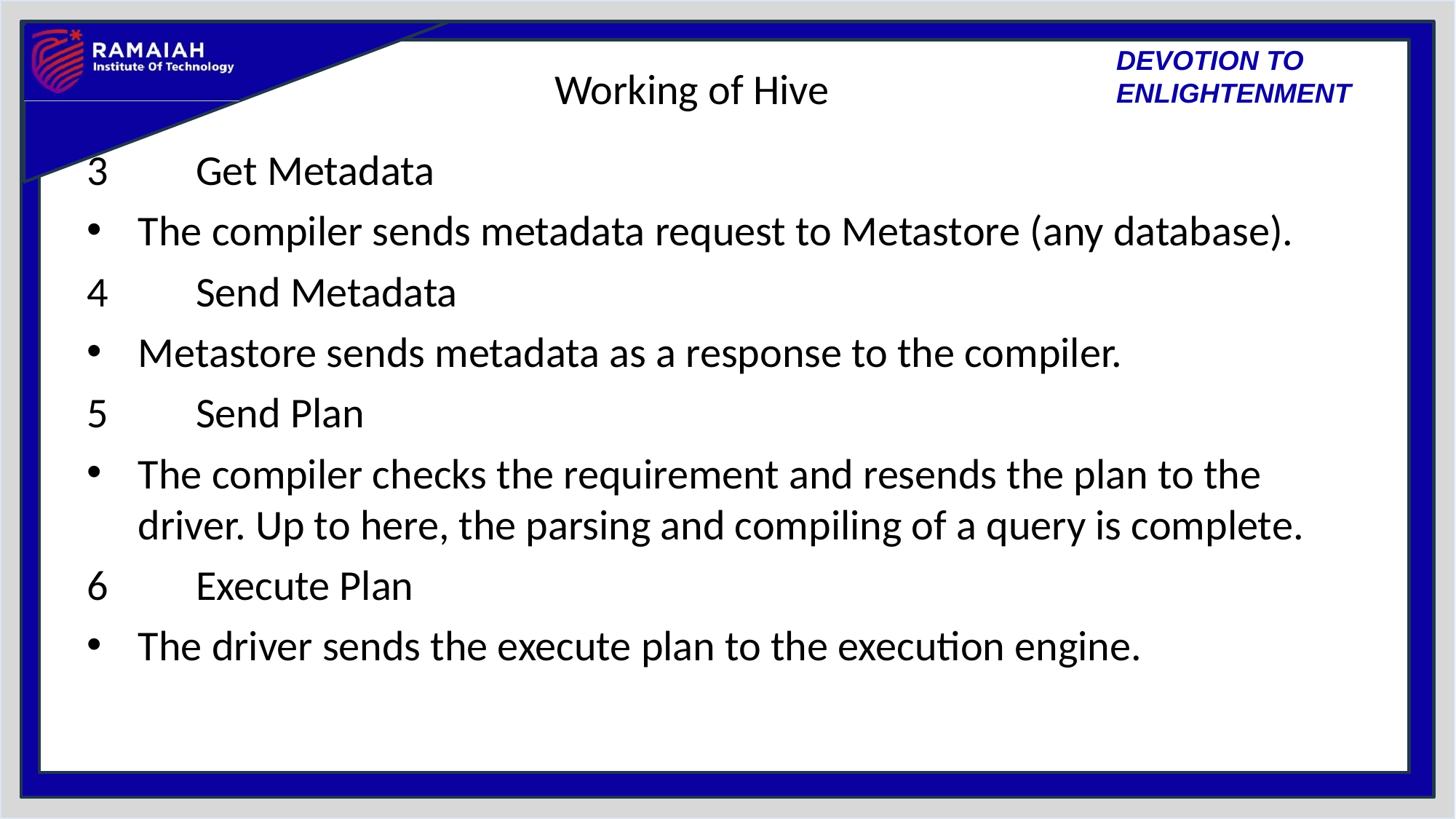

# Working of Hive
3	Get Metadata
The compiler sends metadata request to Metastore (any database).
4	Send Metadata
Metastore sends metadata as a response to the compiler.
5	Send Plan
The compiler checks the requirement and resends the plan to the driver. Up to here, the parsing and compiling of a query is complete.
6	Execute Plan
The driver sends the execute plan to the execution engine.